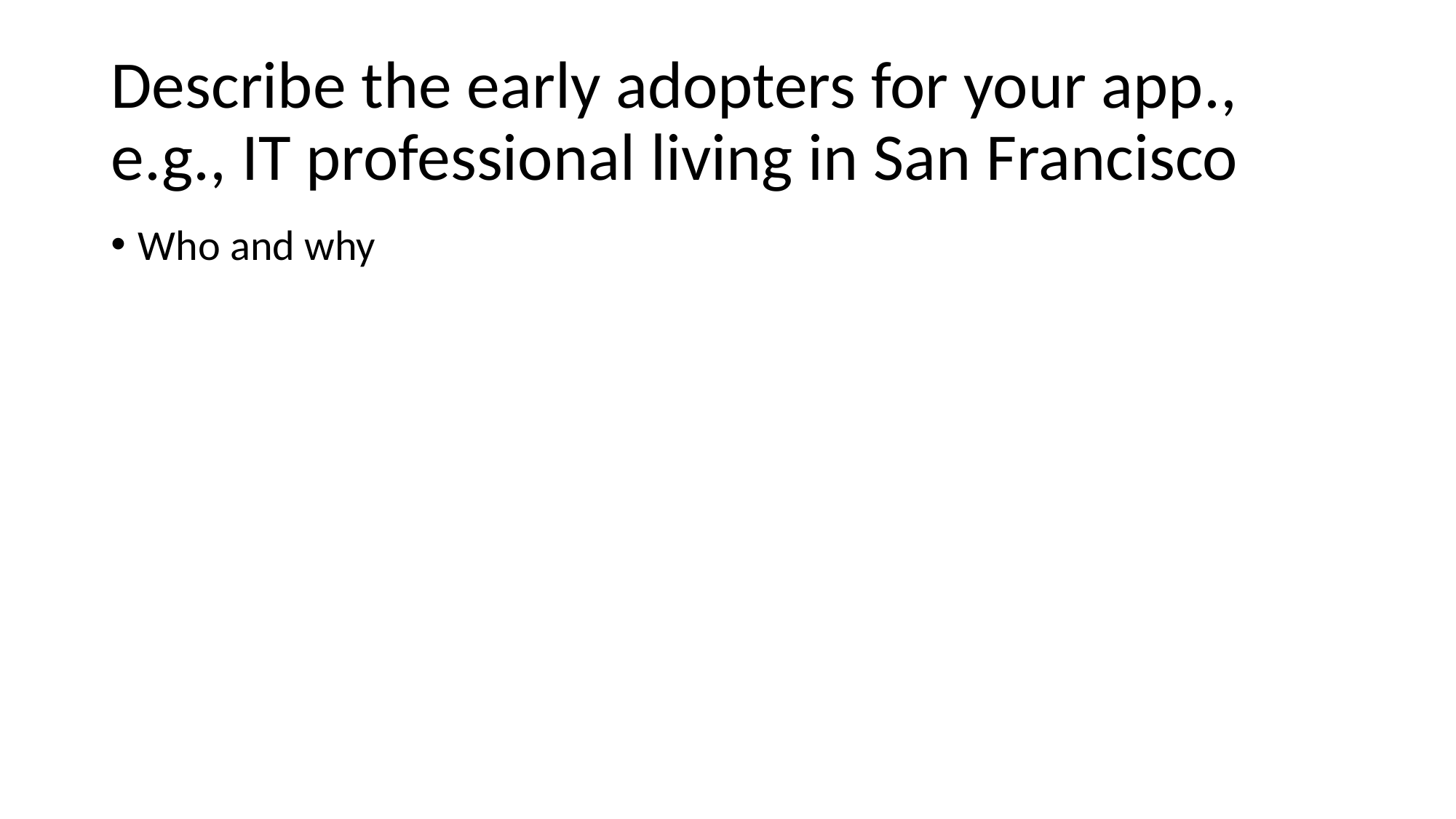

# Describe the early adopters for your app., e.g., IT professional living in San Francisco
Who and why